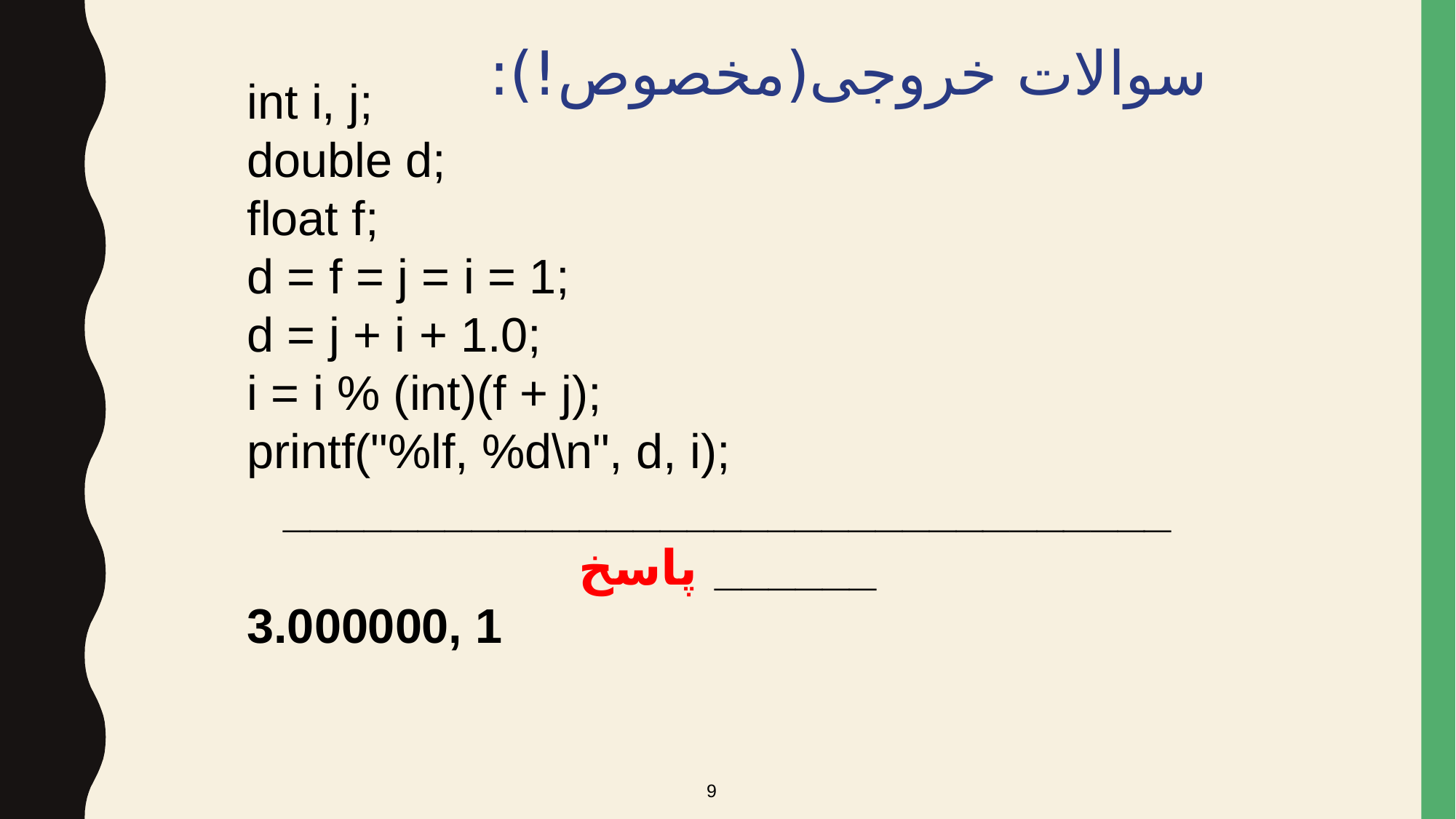

سوالات خروجی(مخصوص!):
int i, j;
double d;
float f;
d = f = j = i = 1;
d = j + i + 1.0;
i = i % (int)(f + j);
printf("%lf, %d\n", d, i);
_________________________________ پاسخ ______
3.000000, 1
9